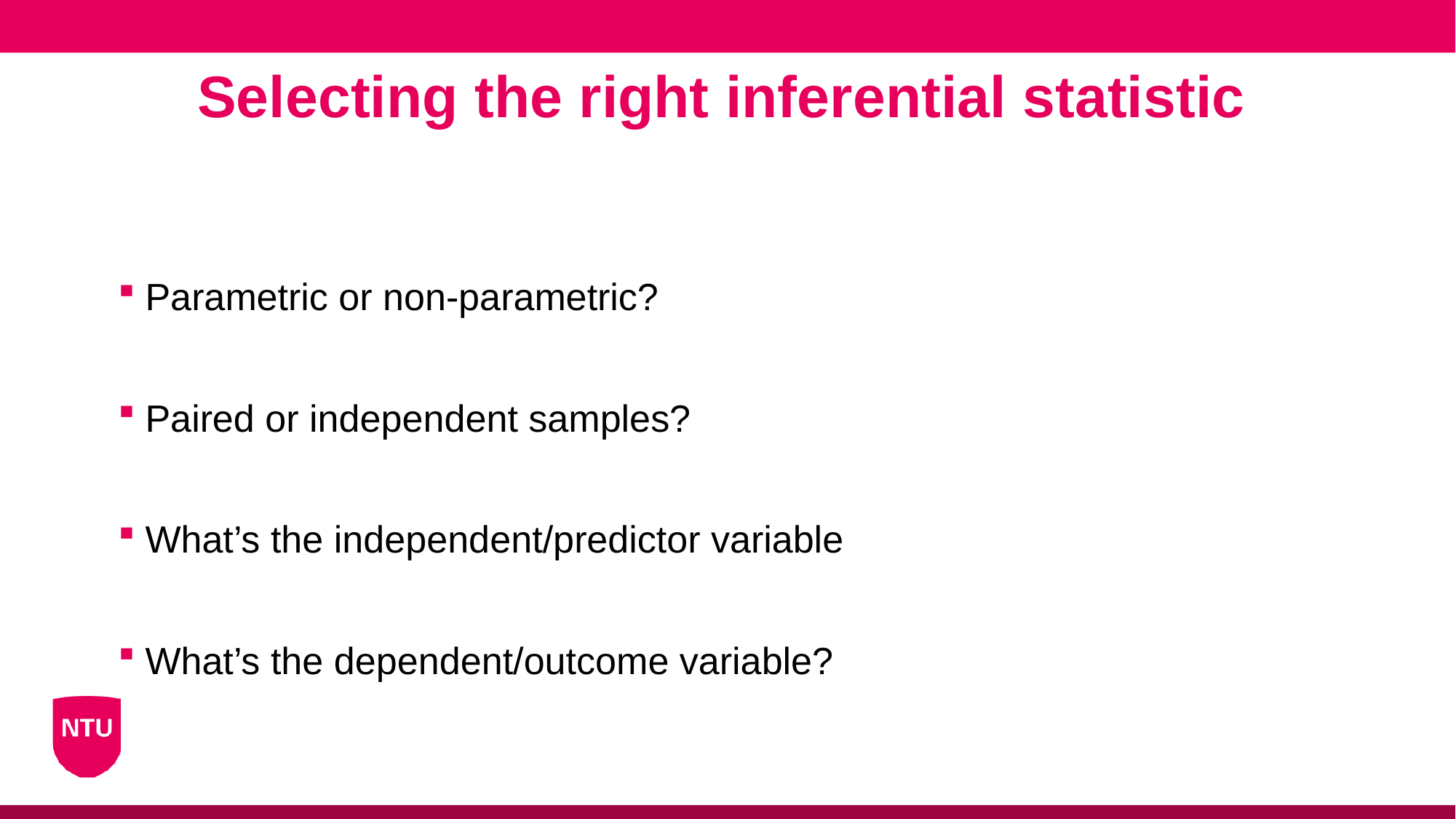

Selecting the right inferential statistic

Parametric or non-parametric?

Paired or independent samples?

What’s the independent/predictor variable

What’s the dependent/outcome variable?